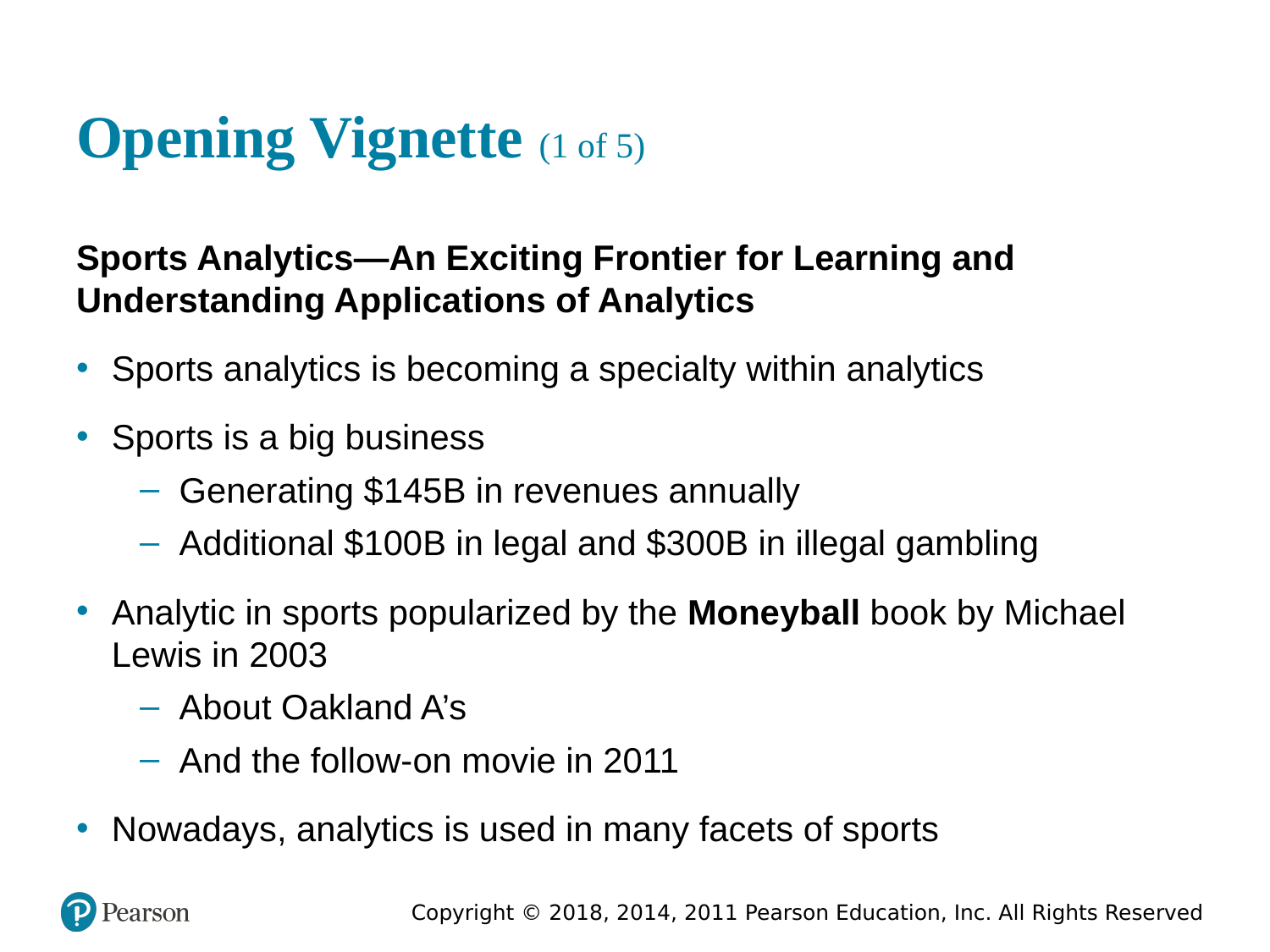

# Opening Vignette (1 of 5)
Sports Analytics—An Exciting Frontier for Learning and Understanding Applications of Analytics
Sports analytics is becoming a specialty within analytics
Sports is a big business
Generating $145B in revenues annually
Additional $100B in legal and $300B in illegal gambling
Analytic in sports popularized by the Moneyball book by Michael Lewis in 2003
About Oakland A’s
And the follow-on movie in 2011
Nowadays, analytics is used in many facets of sports